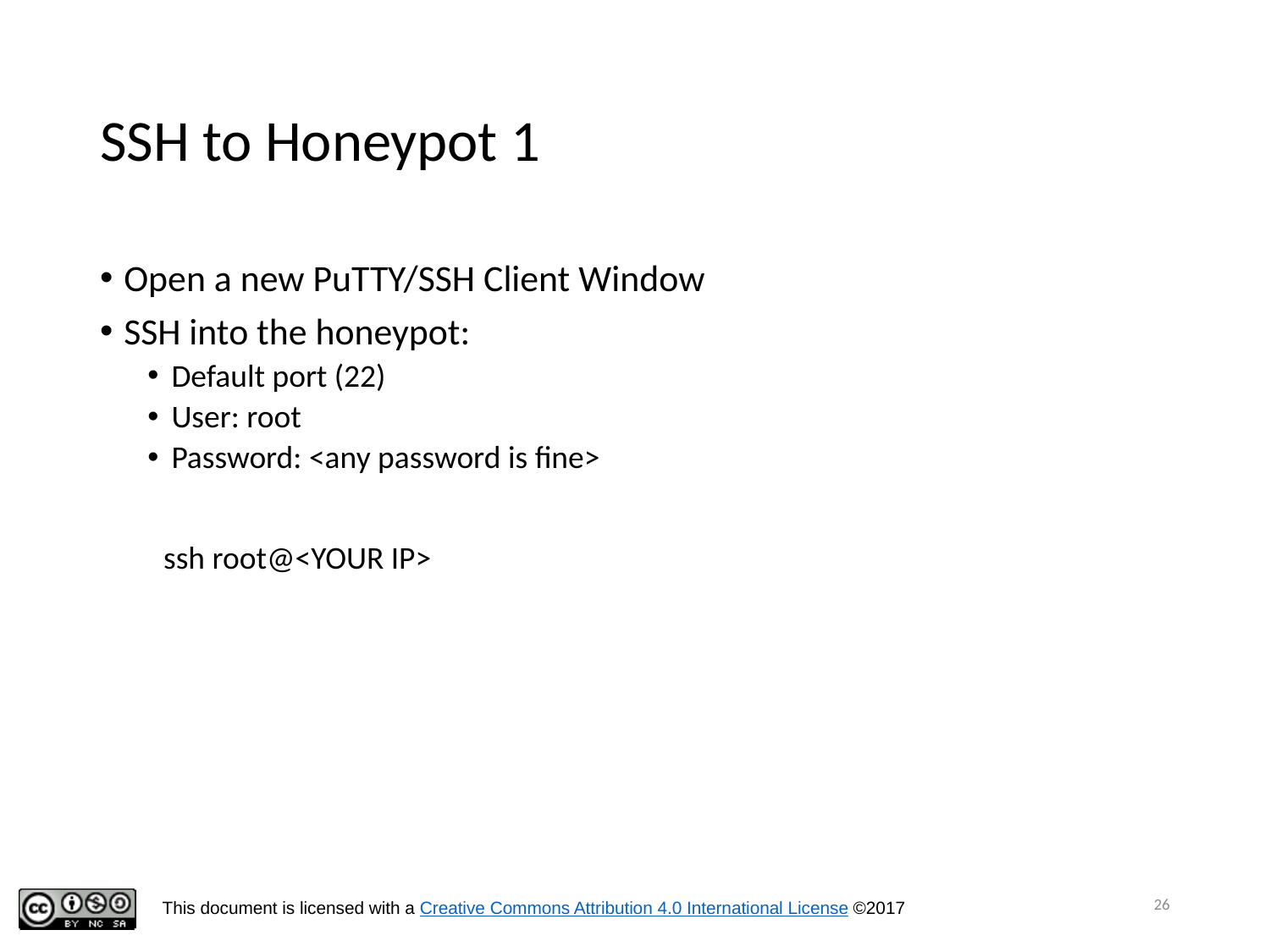

# SSH to Honeypot 1
Open a new PuTTY/SSH Client Window
SSH into the honeypot:
Default port (22)
User: root
Password: <any password is fine>

ssh root@<YOUR IP>
26